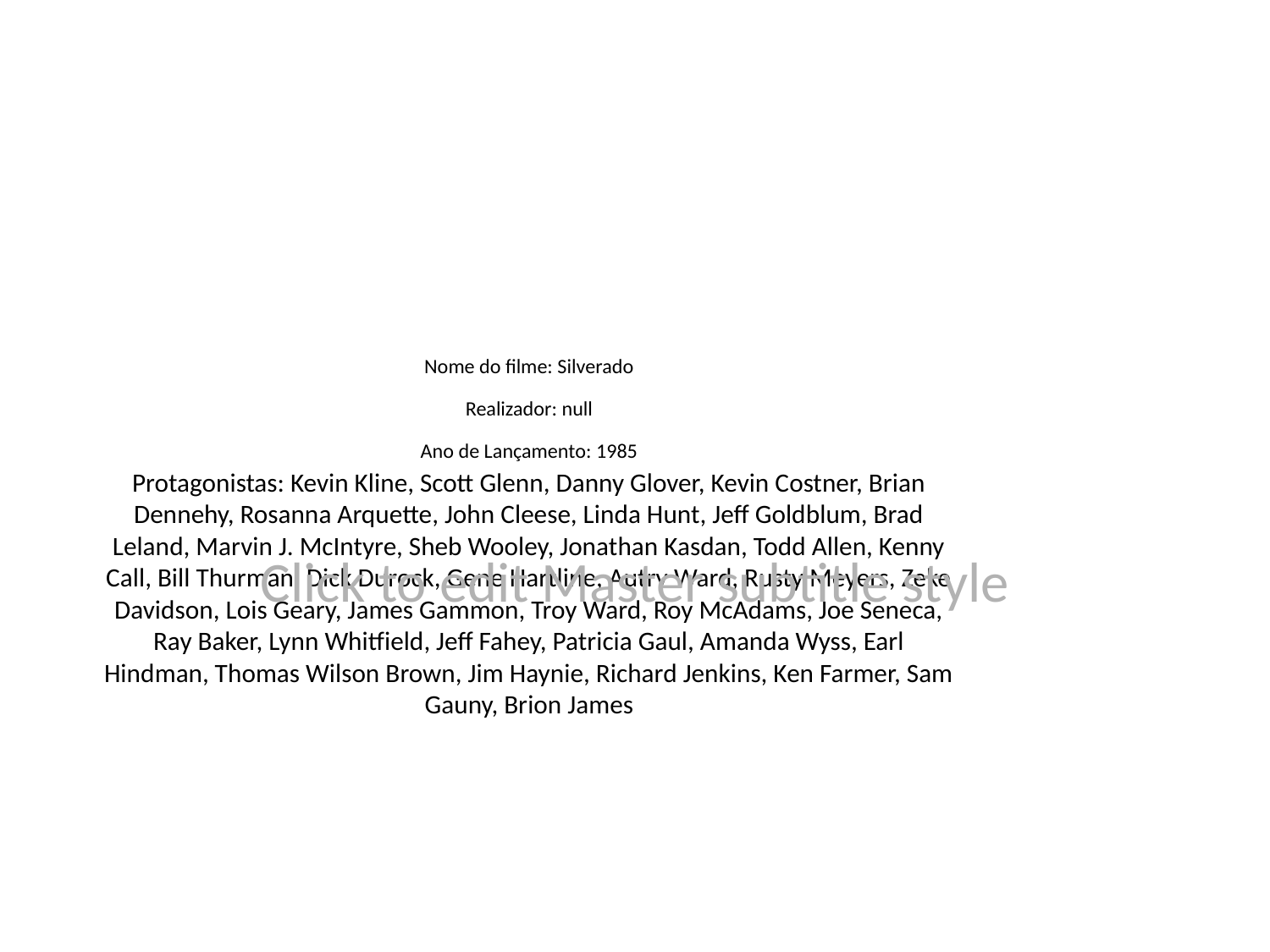

# Nome do filme: Silverado
Realizador: null
Ano de Lançamento: 1985
Protagonistas: Kevin Kline, Scott Glenn, Danny Glover, Kevin Costner, Brian Dennehy, Rosanna Arquette, John Cleese, Linda Hunt, Jeff Goldblum, Brad Leland, Marvin J. McIntyre, Sheb Wooley, Jonathan Kasdan, Todd Allen, Kenny Call, Bill Thurman, Dick Durock, Gene Hartline, Autry Ward, Rusty Meyers, Zeke Davidson, Lois Geary, James Gammon, Troy Ward, Roy McAdams, Joe Seneca, Ray Baker, Lynn Whitfield, Jeff Fahey, Patricia Gaul, Amanda Wyss, Earl Hindman, Thomas Wilson Brown, Jim Haynie, Richard Jenkins, Ken Farmer, Sam Gauny, Brion James
Click to edit Master subtitle style